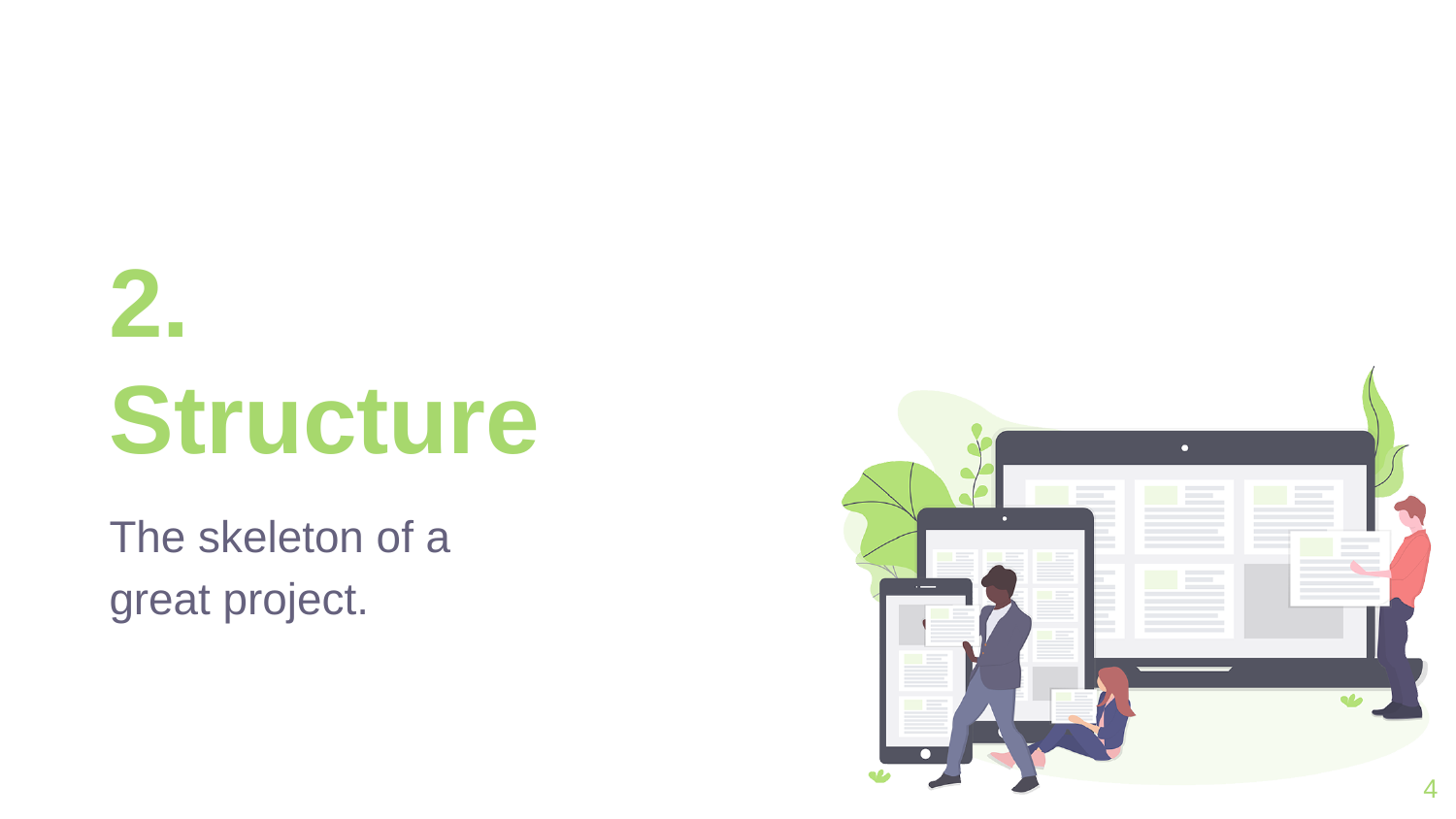

2.
Structure
The skeleton of a great project.
4